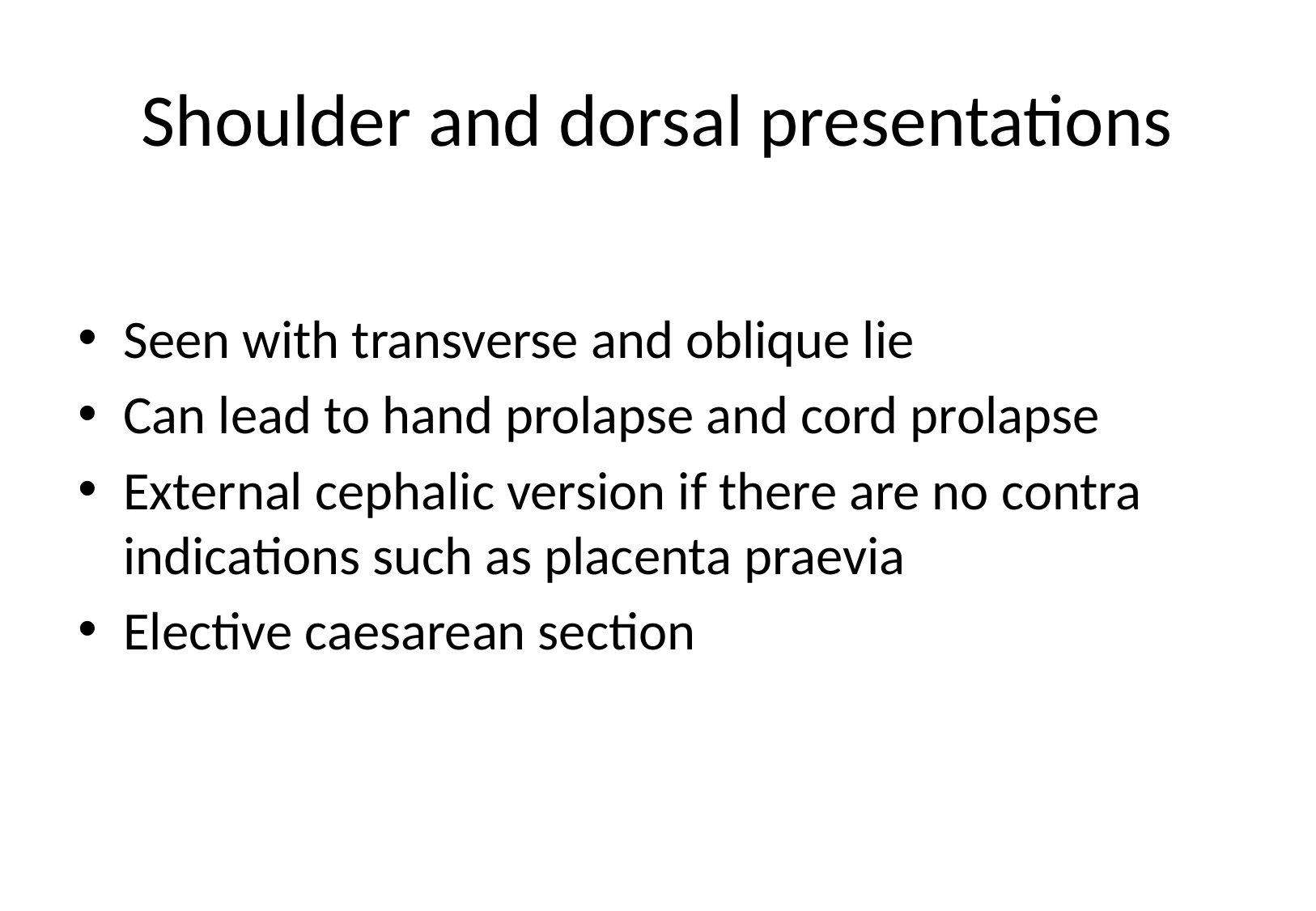

# Shoulder and dorsal presentations

Seen with transverse and oblique lie
Can lead to hand prolapse and cord prolapse
External cephalic version if there are no contra indications such as placenta praevia
Elective caesarean section